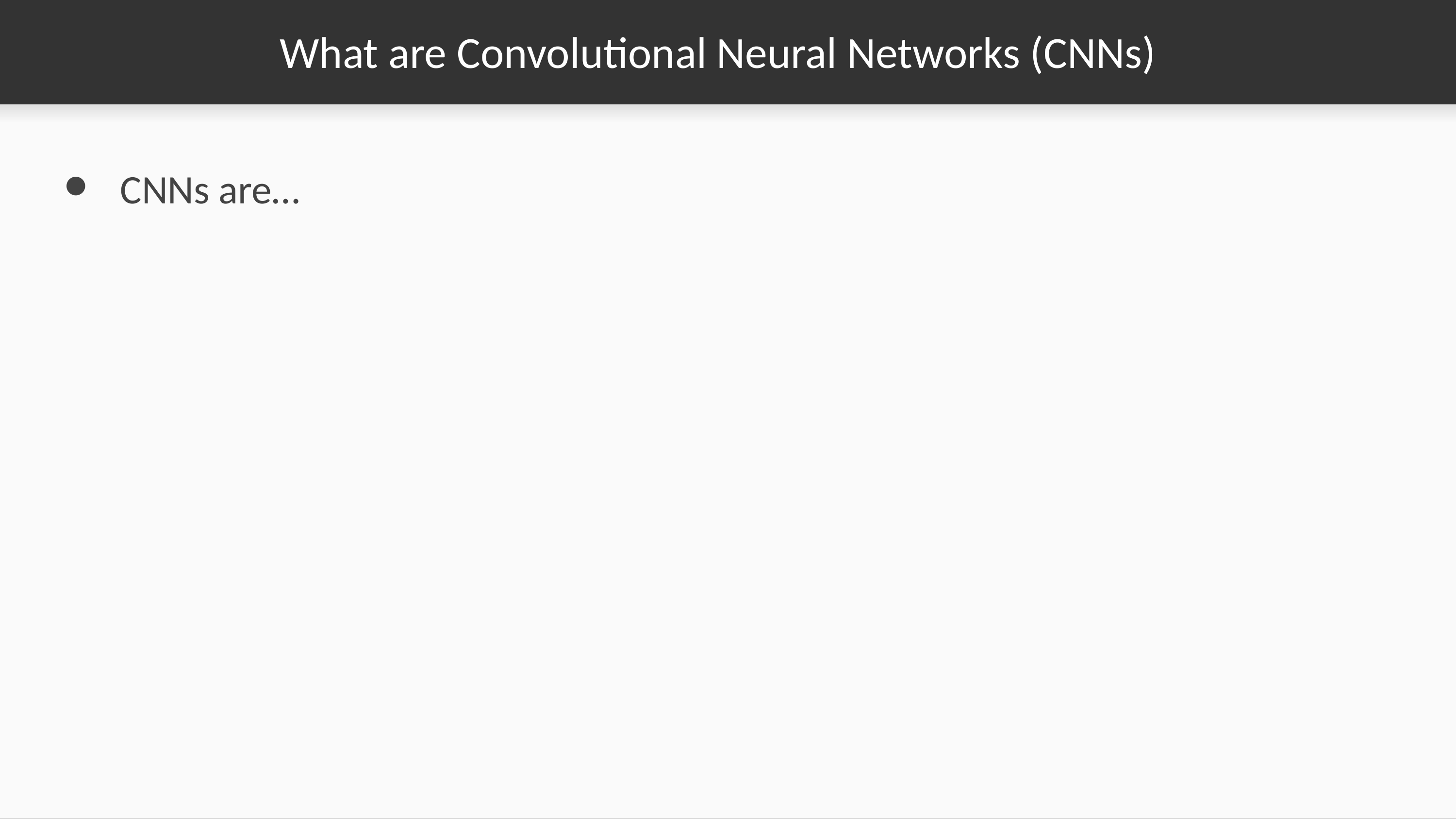

# What are Convolutional Neural Networks (CNNs)
CNNs are…